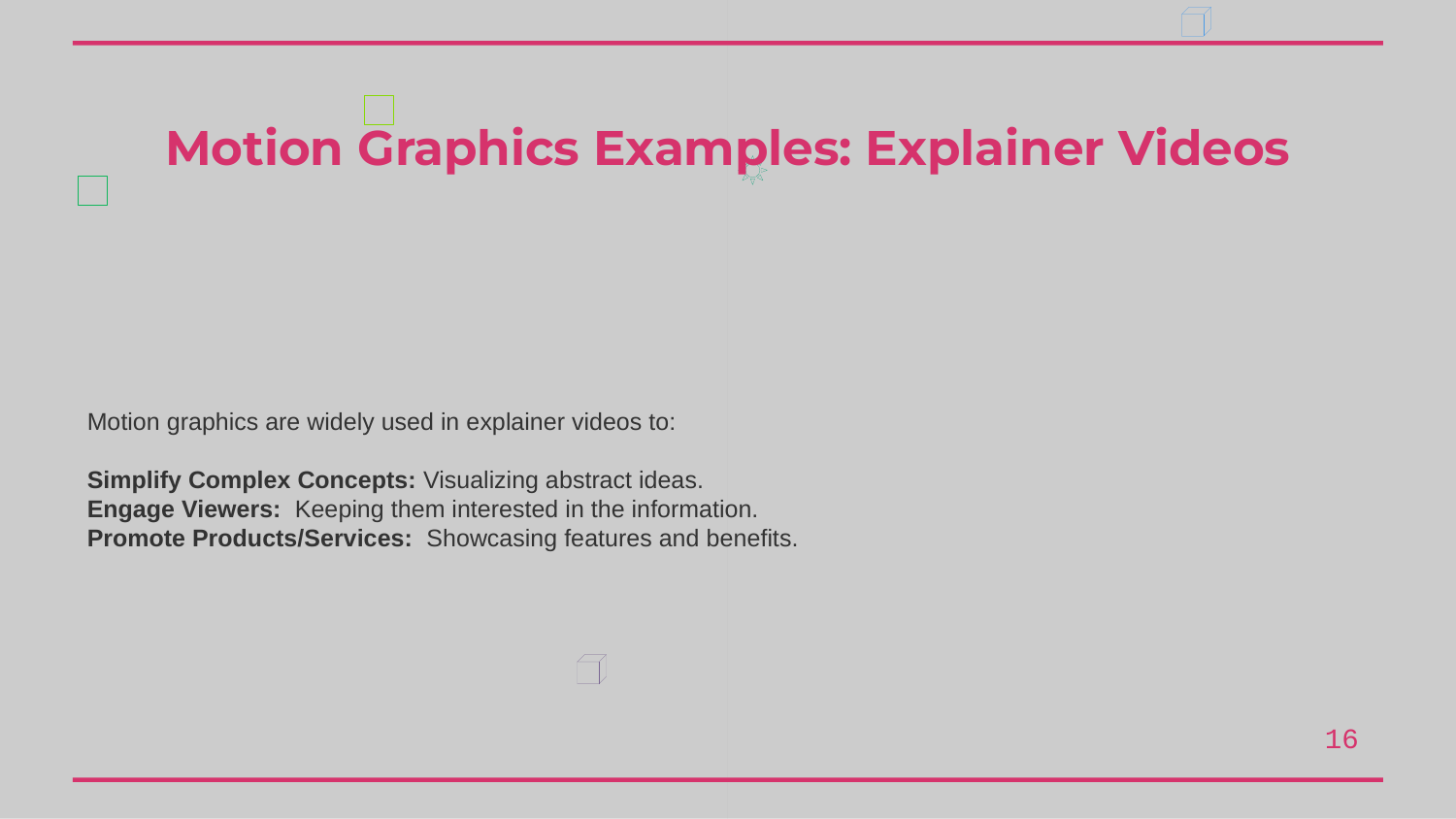

Motion Graphics Examples: Explainer Videos

Motion graphics are widely used in explainer videos to:

Simplify Complex Concepts: Visualizing abstract ideas.
Engage Viewers:  Keeping them interested in the information.
Promote Products/Services:  Showcasing features and benefits.

16